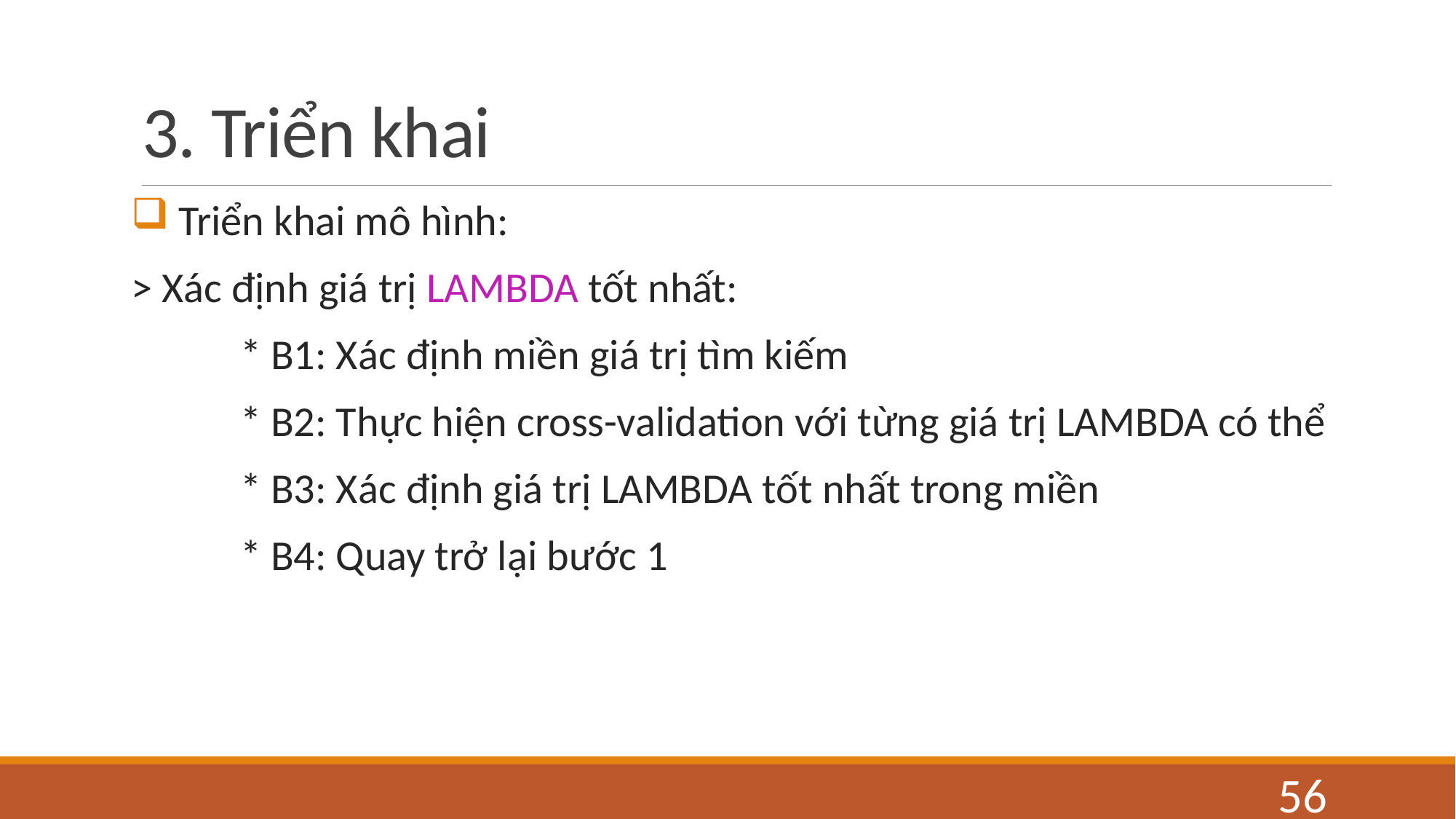

# 3. Triển khai
 Triển khai mô hình:
> Xác định giá trị LAMBDA tốt nhất:
	* B1: Xác định miền giá trị tìm kiếm
	* B2: Thực hiện cross-validation với từng giá trị LAMBDA có thể
	* B3: Xác định giá trị LAMBDA tốt nhất trong miền
	* B4: Quay trở lại bước 1

56